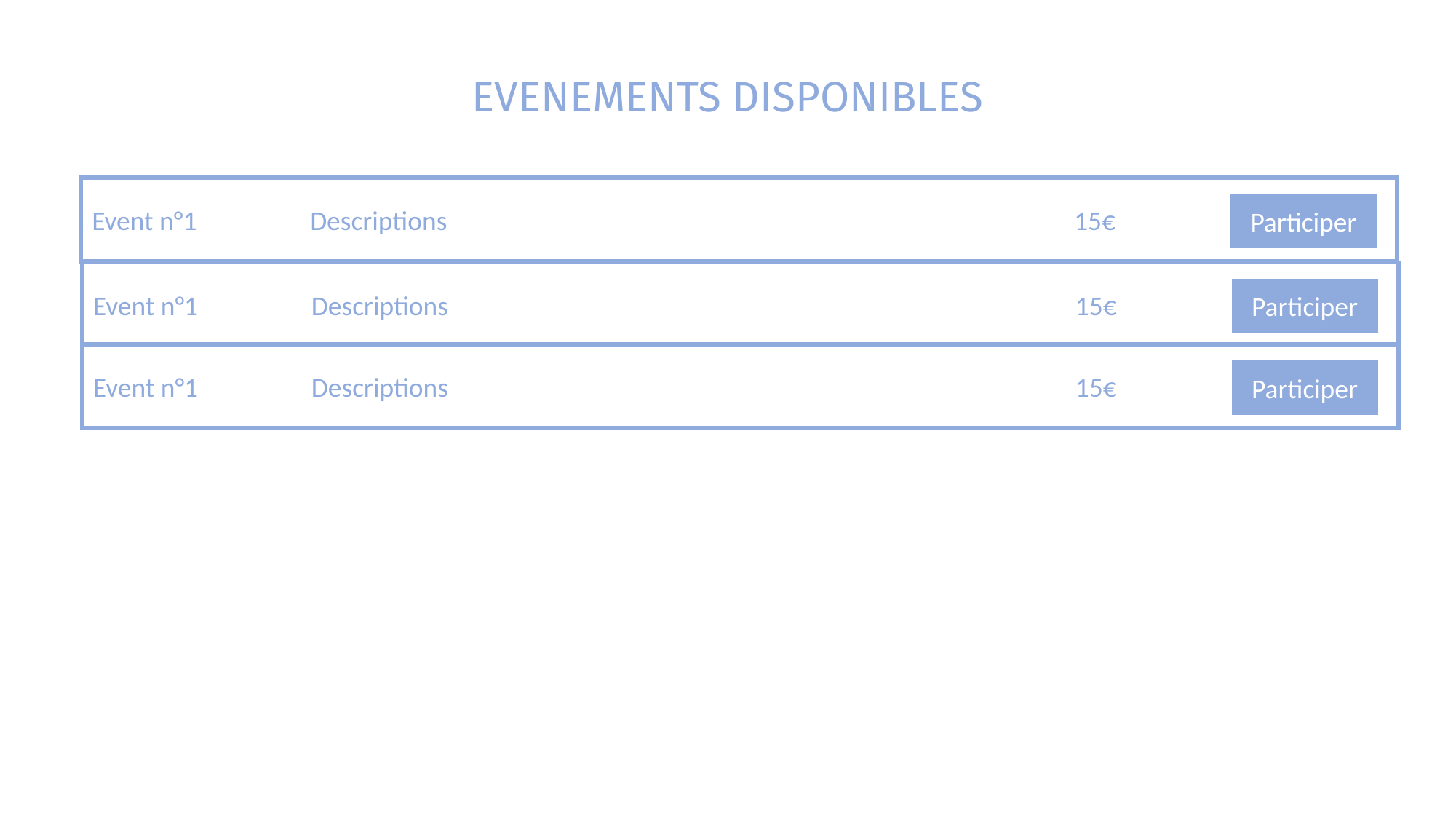

EVENEMENTS DISPONIBLES

Event n°1		Descriptions 						15€
Participer
Event n°1		Descriptions 						15€
Participer
Event n°1		Descriptions 						15€
Participer